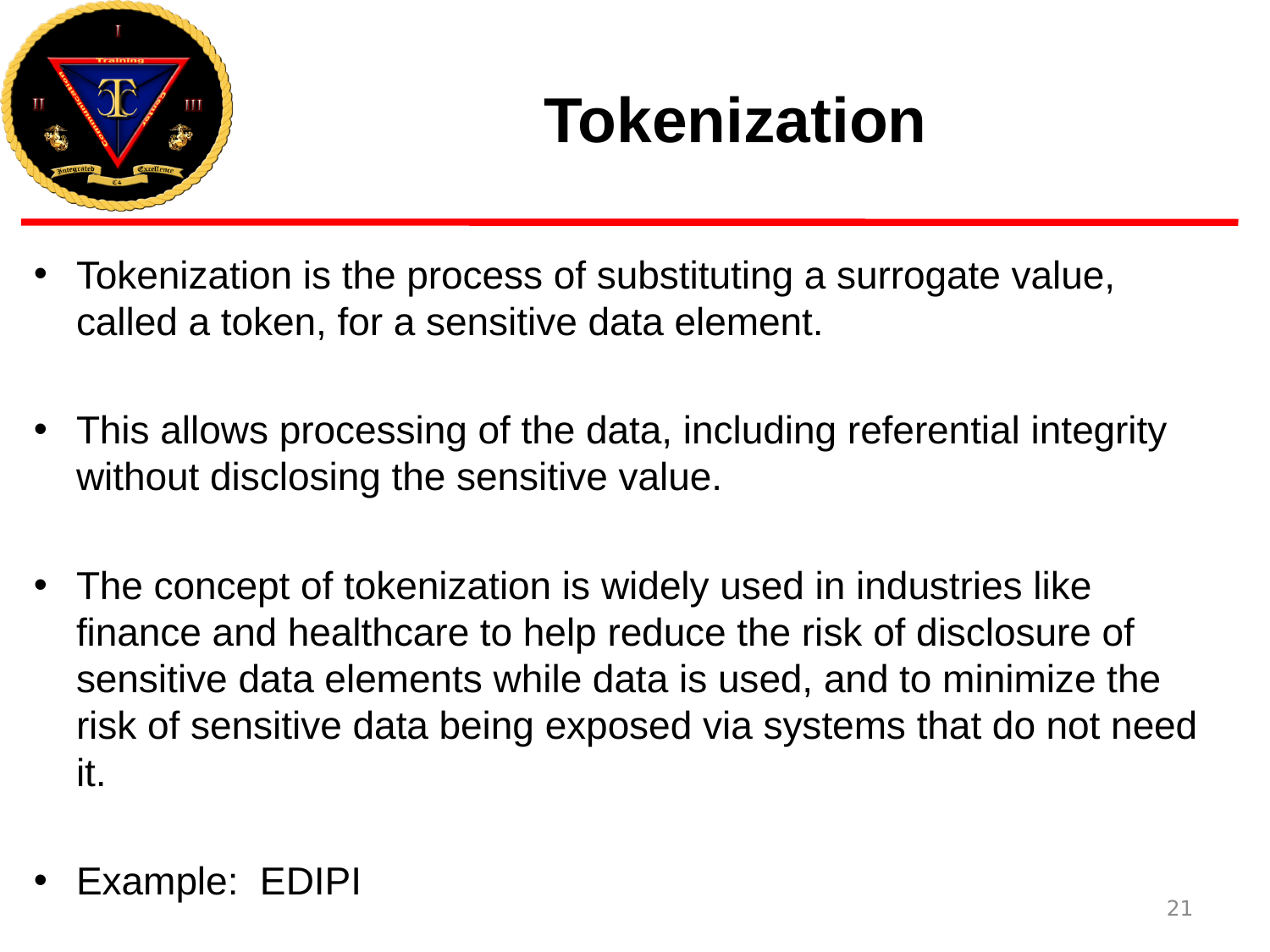

# Tokenization
Tokenization is the process of substituting a surrogate value, called a token, for a sensitive data element.

This allows processing of the data, including referential integrity without disclosing the sensitive value.

The concept of tokenization is widely used in industries like finance and healthcare to help reduce the risk of disclosure of sensitive data elements while data is used, and to minimize the risk of sensitive data being exposed via systems that do not need it.

Example:  EDIPI
21